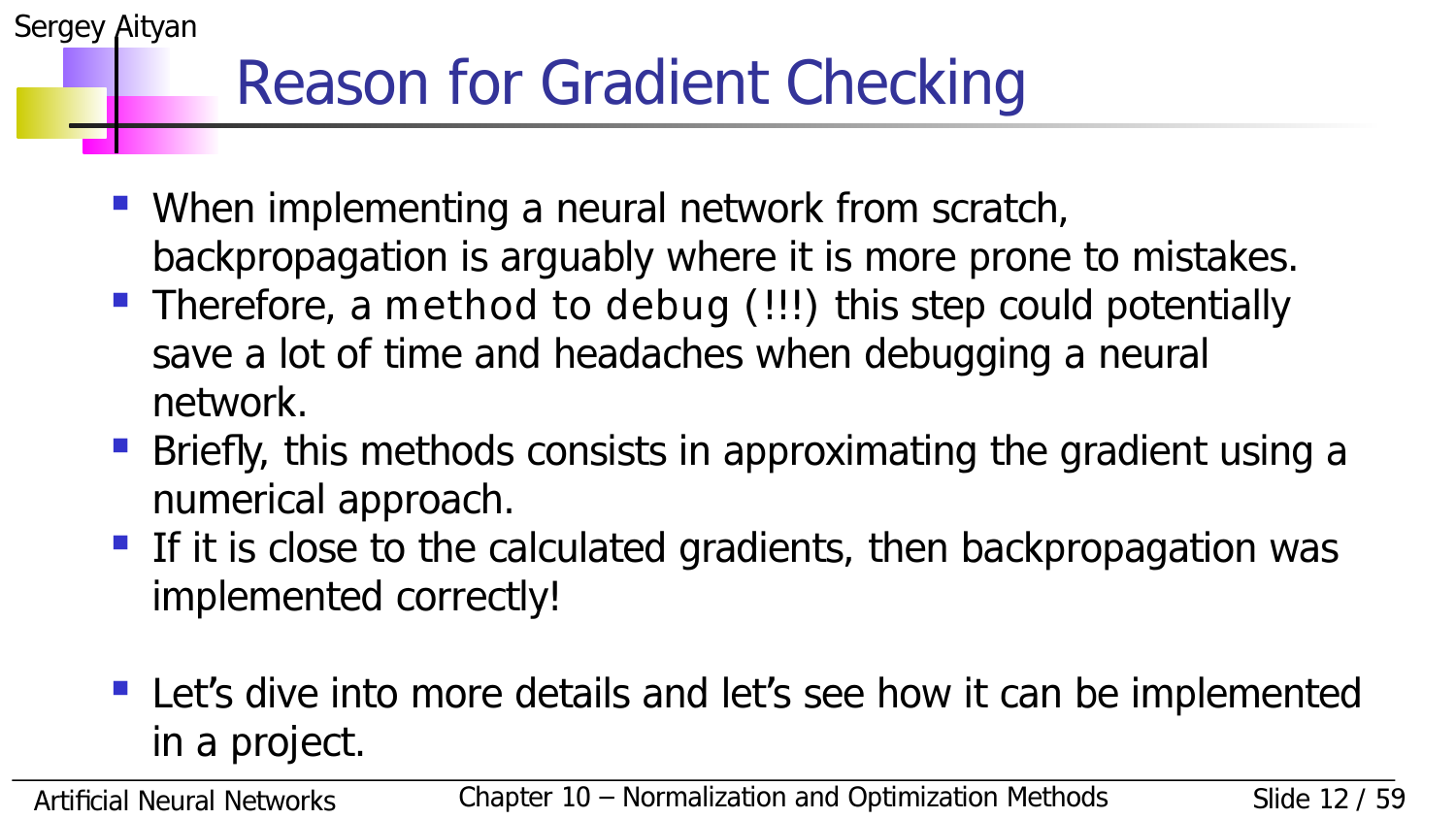

# Reason for Gradient Checking
When implementing a neural network from scratch, backpropagation is arguably where it is more prone to mistakes.
Therefore, a method to debug (!!!) this step could potentially save a lot of time and headaches when debugging a neural network.
Briefly, this methods consists in approximating the gradient using a numerical approach.
If it is close to the calculated gradients, then backpropagation was implemented correctly!

Let’s dive into more details and let’s see how it can be implemented in a project.